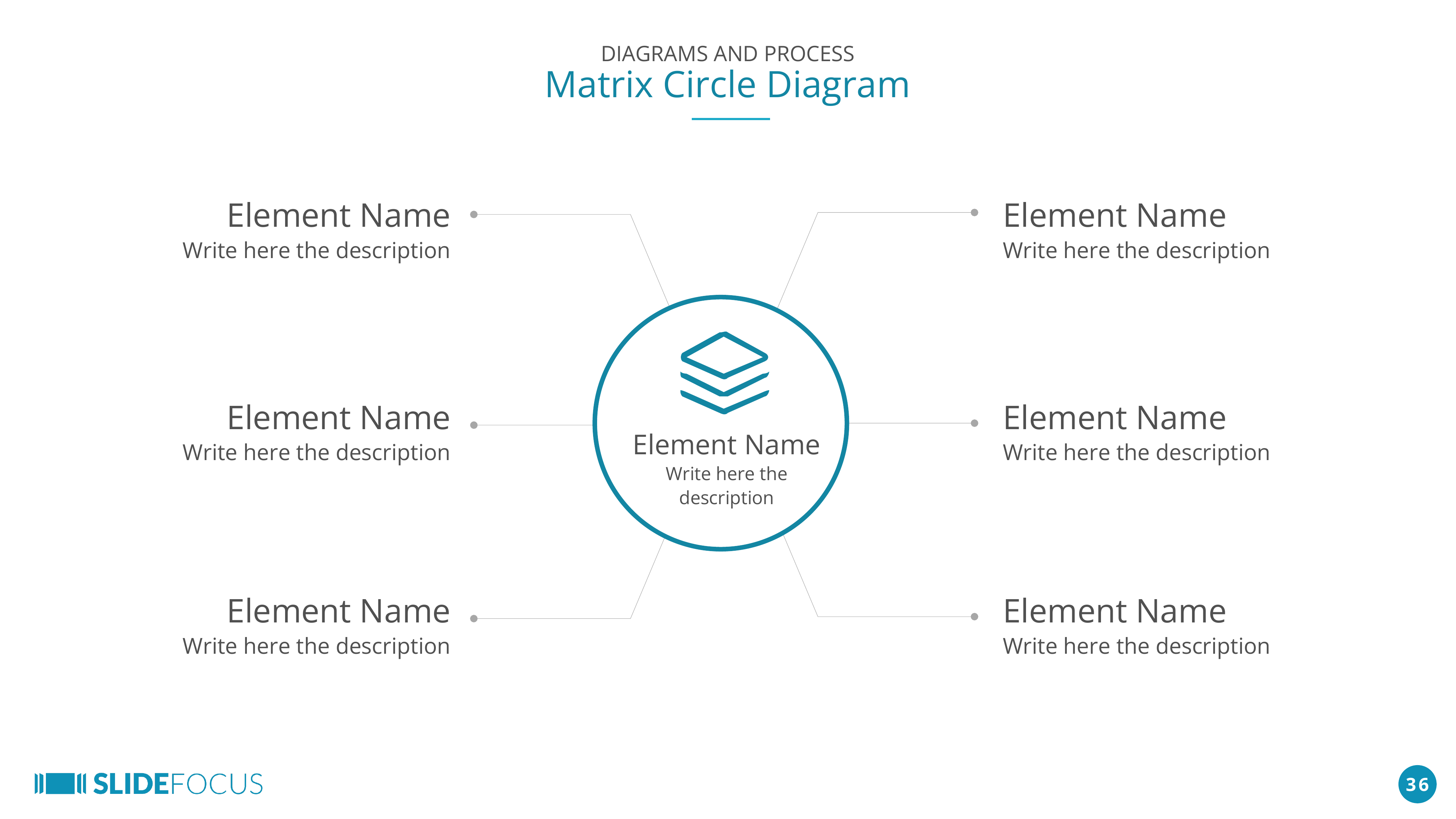

DIAGRAMS AND PROCESS
Matrix Circle Diagram
Element Name
Write here the description
Element Name
Write here the description

Element Name
Write here the description
Element Name
Write here the description
Element Name
Write here the description

Element Name
Write here the description
Element Name
Write here the description